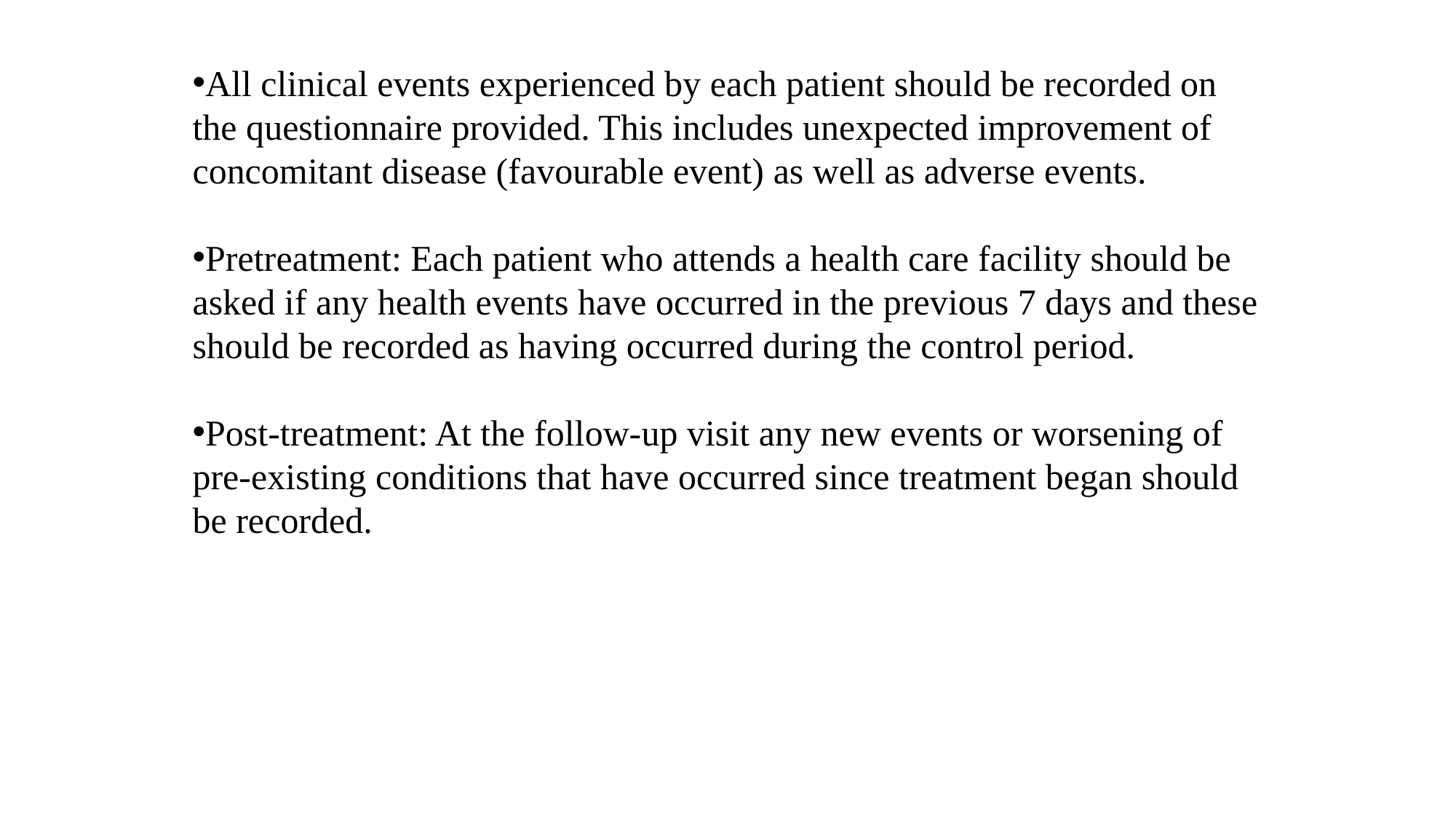

All clinical events experienced by each patient should be recorded on the questionnaire provided. This includes unexpected improvement of concomitant disease (favourable event) as well as adverse events.

Pretreatment: Each patient who attends a health care facility should be asked if any health events have occurred in the previous 7 days and these should be recorded as having occurred during the control period.

Post-treatment: At the follow-up visit any new events or worsening of pre-existing conditions that have occurred since treatment began should be recorded.